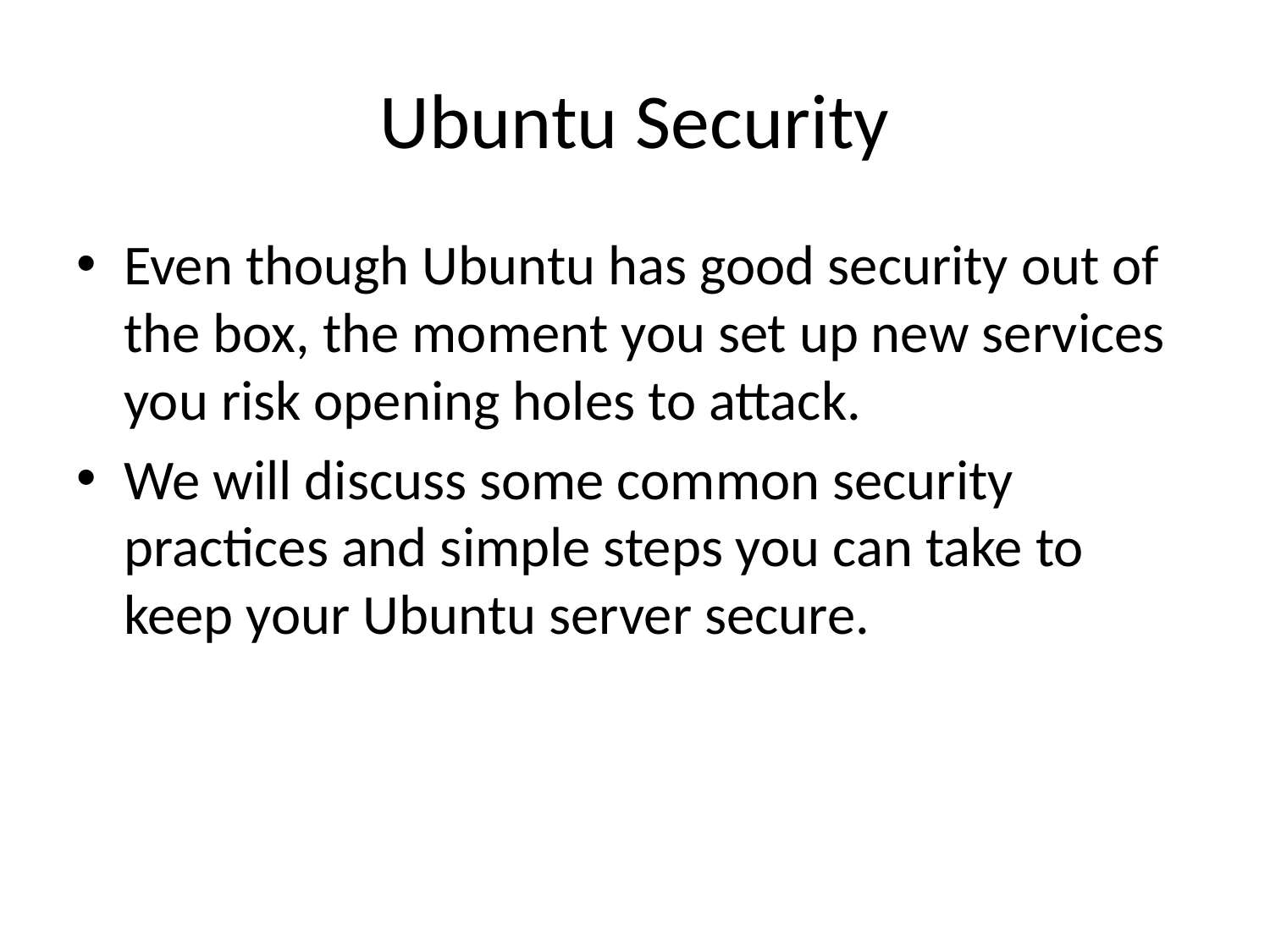

# Ubuntu Security
Even though Ubuntu has good security out of the box, the moment you set up new services you risk opening holes to attack.
We will discuss some common security practices and simple steps you can take to keep your Ubuntu server secure.